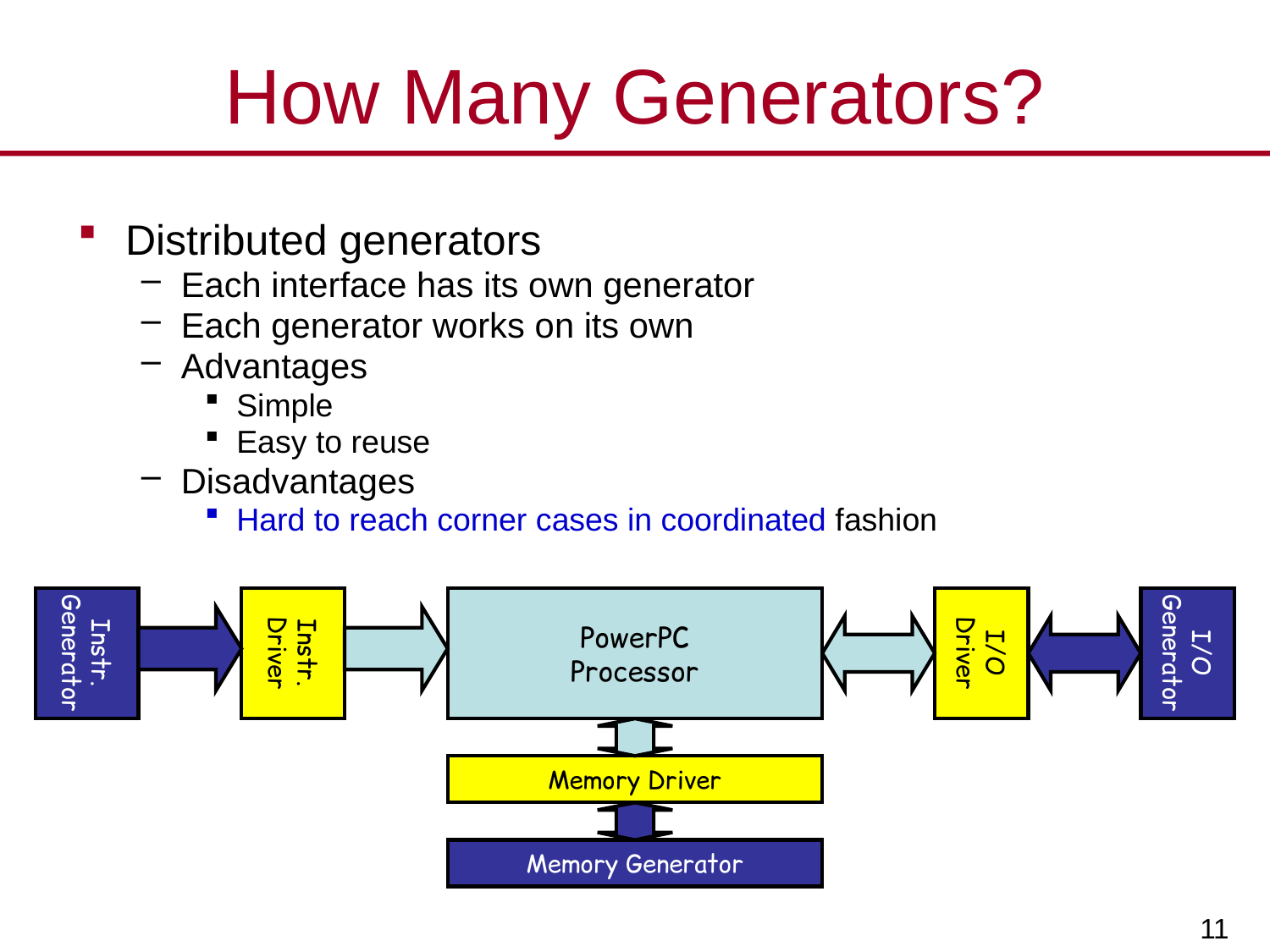

# How Many Generators?
Distributed generators
Each interface has its own generator
Each generator works on its own
Advantages
Simple
Easy to reuse
Disadvantages
Hard to reach corner cases in coordinated fashion
Instr.
Generator
Instr.
Driver
PowerPC
Processor
I/O
Driver
I/O
Generator

Memory Driver

Memory Generator